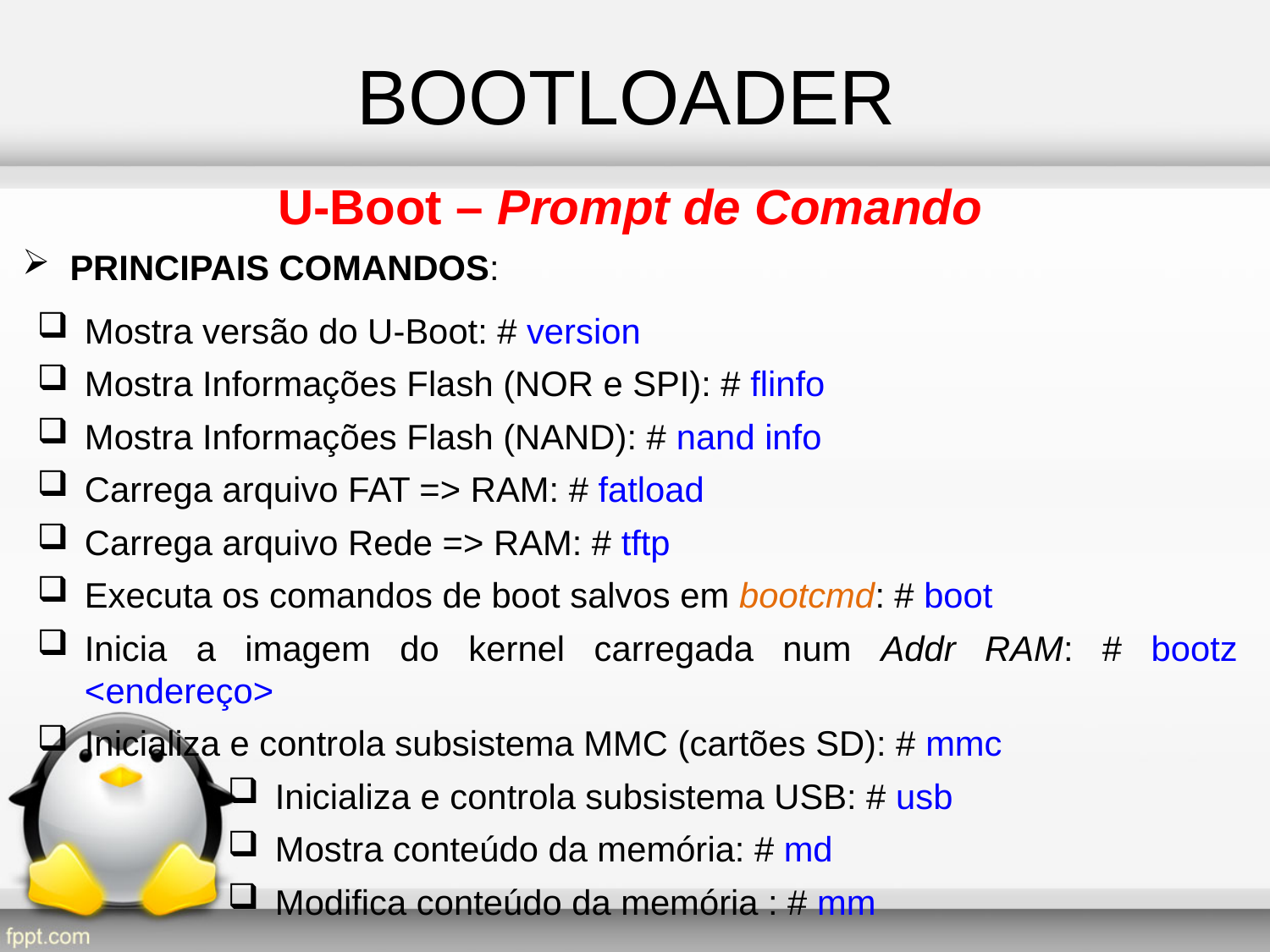

BOOTLOADER
U-Boot – Prompt de Comando
PRINCIPAIS COMANDOS:
Mostra versão do U-Boot: # version
Mostra Informações Flash (NOR e SPI): # flinfo
Mostra Informações Flash (NAND): # nand info
Carrega arquivo FAT => RAM: # fatload
Carrega arquivo Rede => RAM: # tftp
Executa os comandos de boot salvos em bootcmd: # boot
Inicia a imagem do kernel carregada num Addr RAM: # bootz <endereço>
Inicializa e controla subsistema MMC (cartões SD): # mmc
Inicializa e controla subsistema USB: # usb
Mostra conteúdo da memória: # md
Modifica conteúdo da memória : # mm